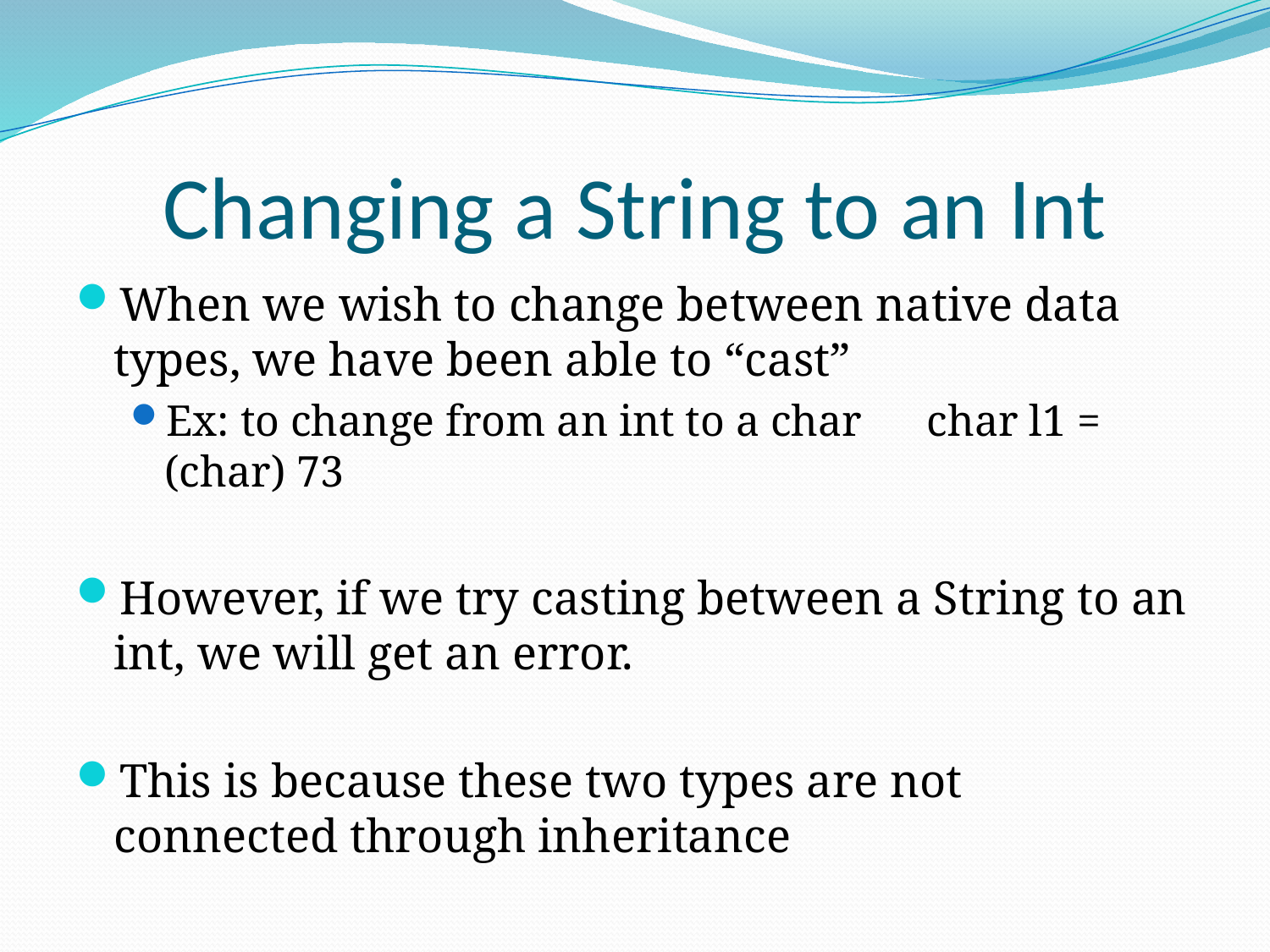

# Changing a String to an Int
When we wish to change between native data types, we have been able to “cast”
Ex: to change from an int to a char	char l1 = (char) 73

However, if we try casting between a String to an int, we will get an error.

This is because these two types are not connected through inheritance